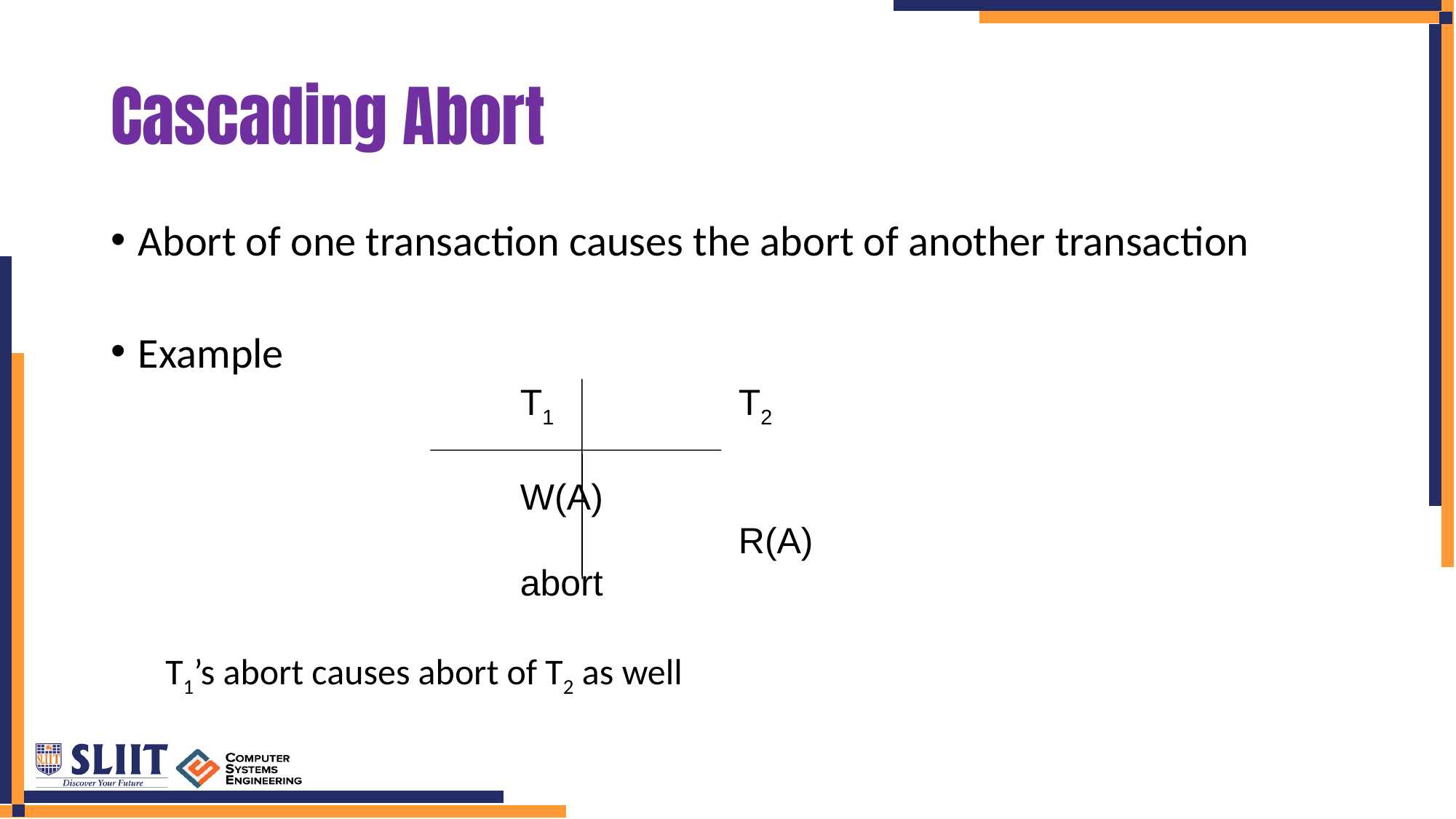

# Cascading Abort
Abort of one transaction causes the abort of another transaction

Example
				T1		T2

				W(A)
						R(A)
				abort

T1’s abort causes abort of T2 as well